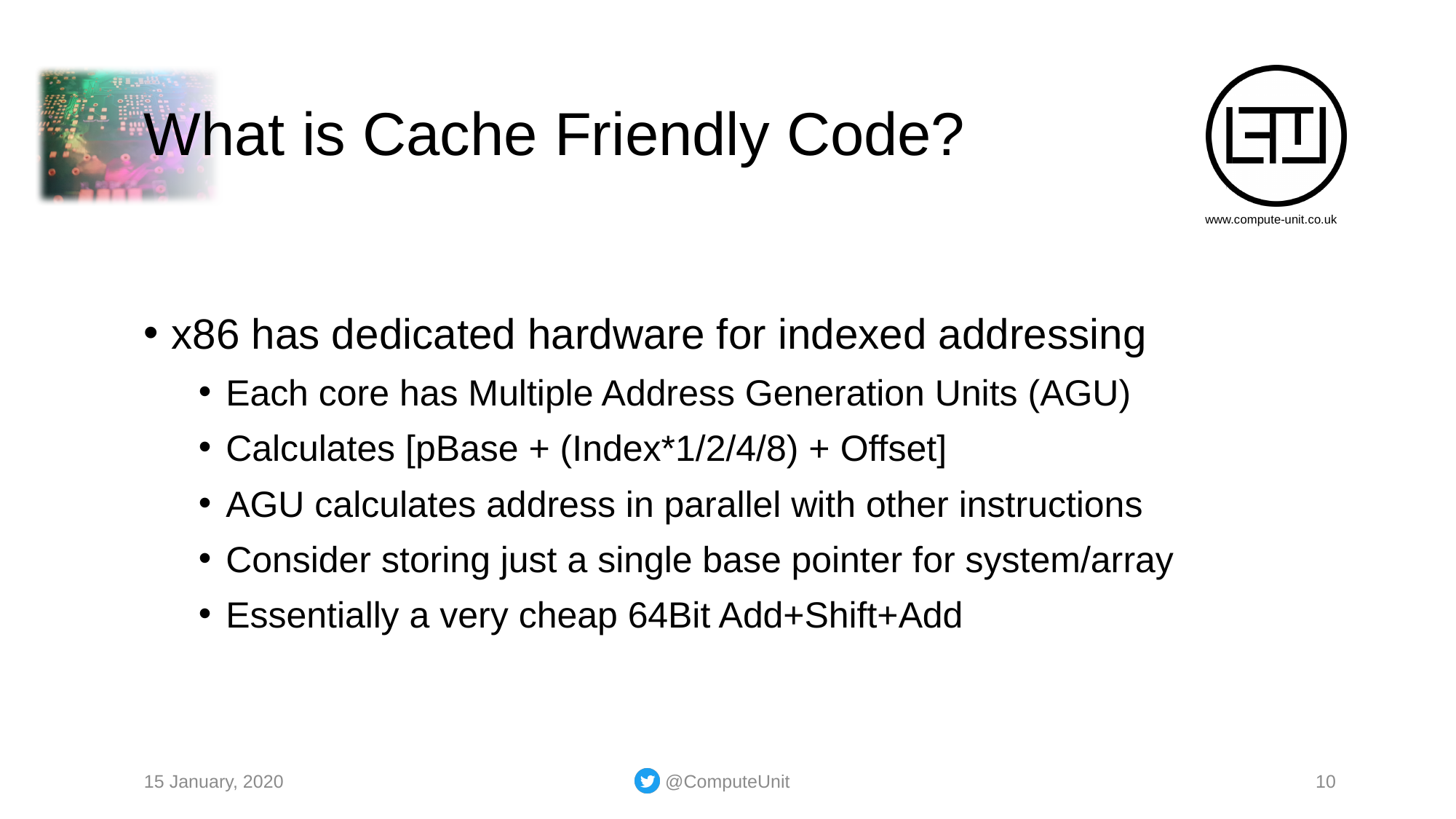

# What is Cache Friendly Code?
x86 has dedicated hardware for indexed addressing
Each core has Multiple Address Generation Units (AGU)
Calculates [pBase + (Index*1/2/4/8) + Offset]
AGU calculates address in parallel with other instructions
Consider storing just a single base pointer for system/array
Essentially a very cheap 64Bit Add+Shift+Add

15 January, 2020
@ComputeUnit
10